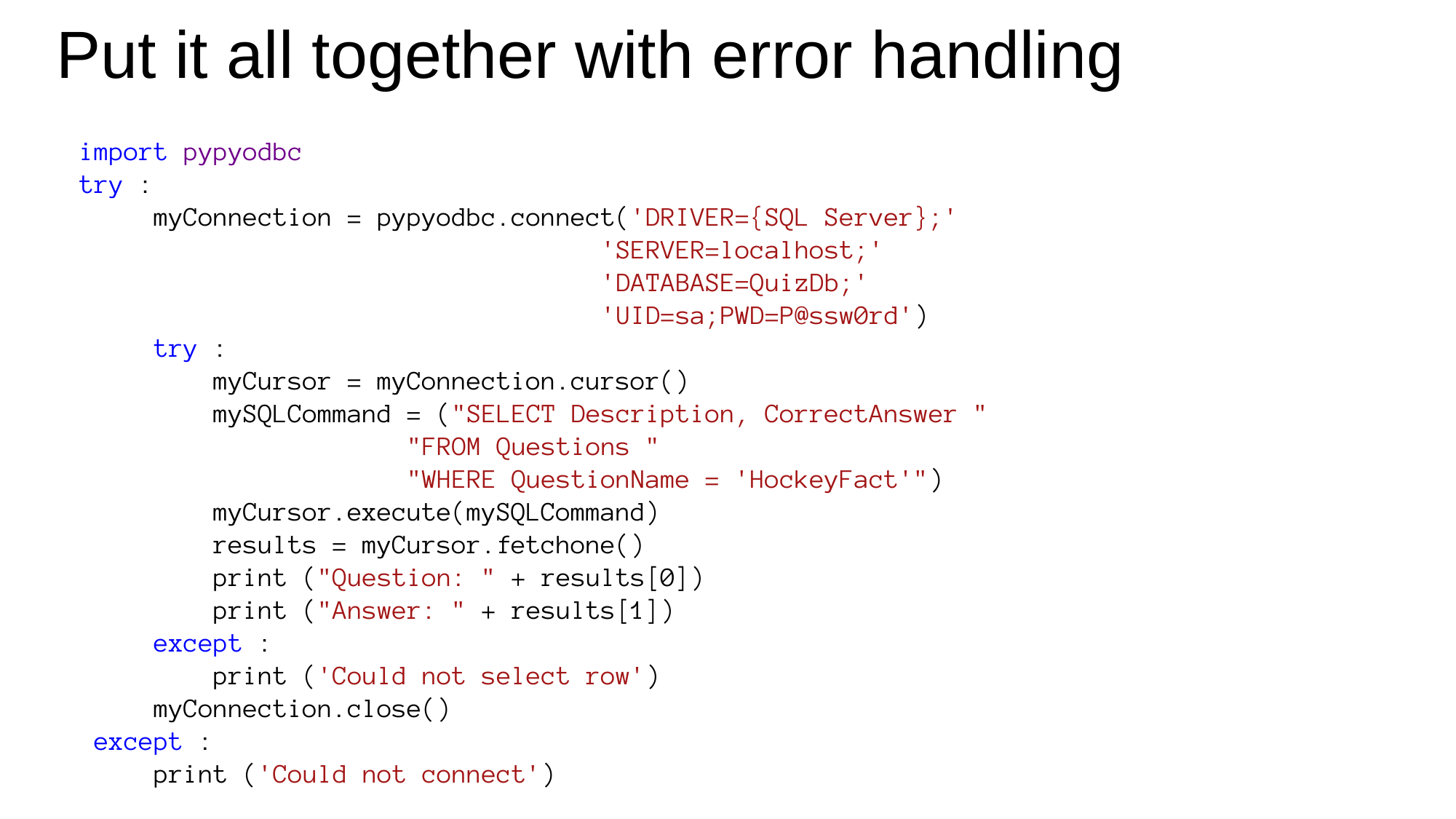

# Put it all together with error handling
import pypyodbc
try :
     myConnection = pypyodbc.connect('DRIVER={SQL Server};'
                                   'SERVER=localhost;'
                                   'DATABASE=QuizDb;'
                                   'UID=sa;PWD=P@ssw0rd')
     try :
         myCursor = myConnection.cursor()
         mySQLCommand = ("SELECT Description, CorrectAnswer "
                      "FROM Questions "
                      "WHERE QuestionName = 'HockeyFact'")
         myCursor.execute(mySQLCommand)
         results = myCursor.fetchone()
         print ("Question: " + results[0])
         print ("Answer: " + results[1])
     except :
         print ('Could not select row')
     myConnection.close()
 except :
     print ('Could not connect')